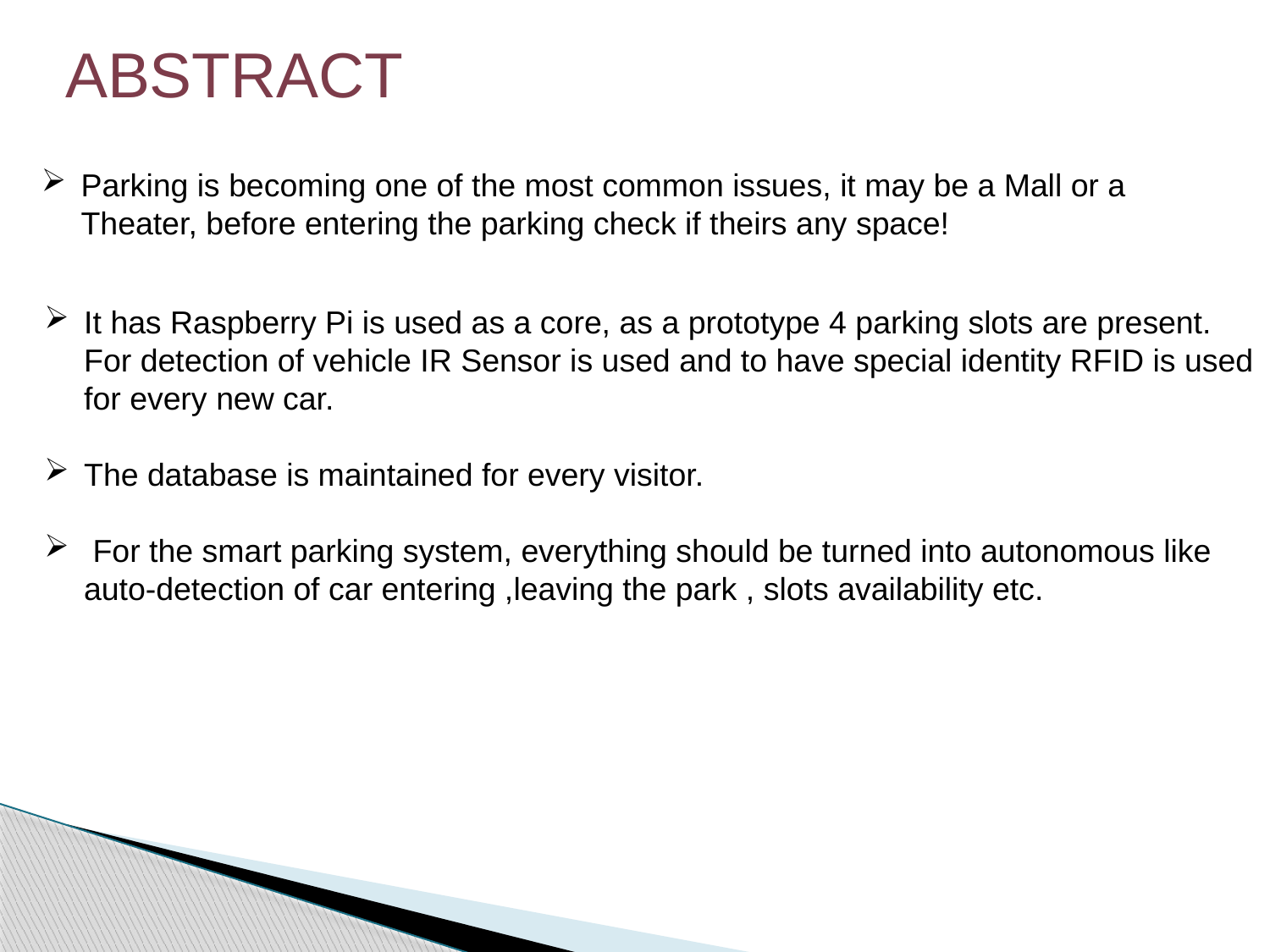

ABSTRACT
Parking is becoming one of the most common issues, it may be a Mall or a Theater, before entering the parking check if theirs any space!
It has Raspberry Pi is used as a core, as a prototype 4 parking slots are present. For detection of vehicle IR Sensor is used and to have special identity RFID is used for every new car.

The database is maintained for every visitor.

 For the smart parking system, everything should be turned into autonomous like auto-detection of car entering ,leaving the park , slots availability etc.